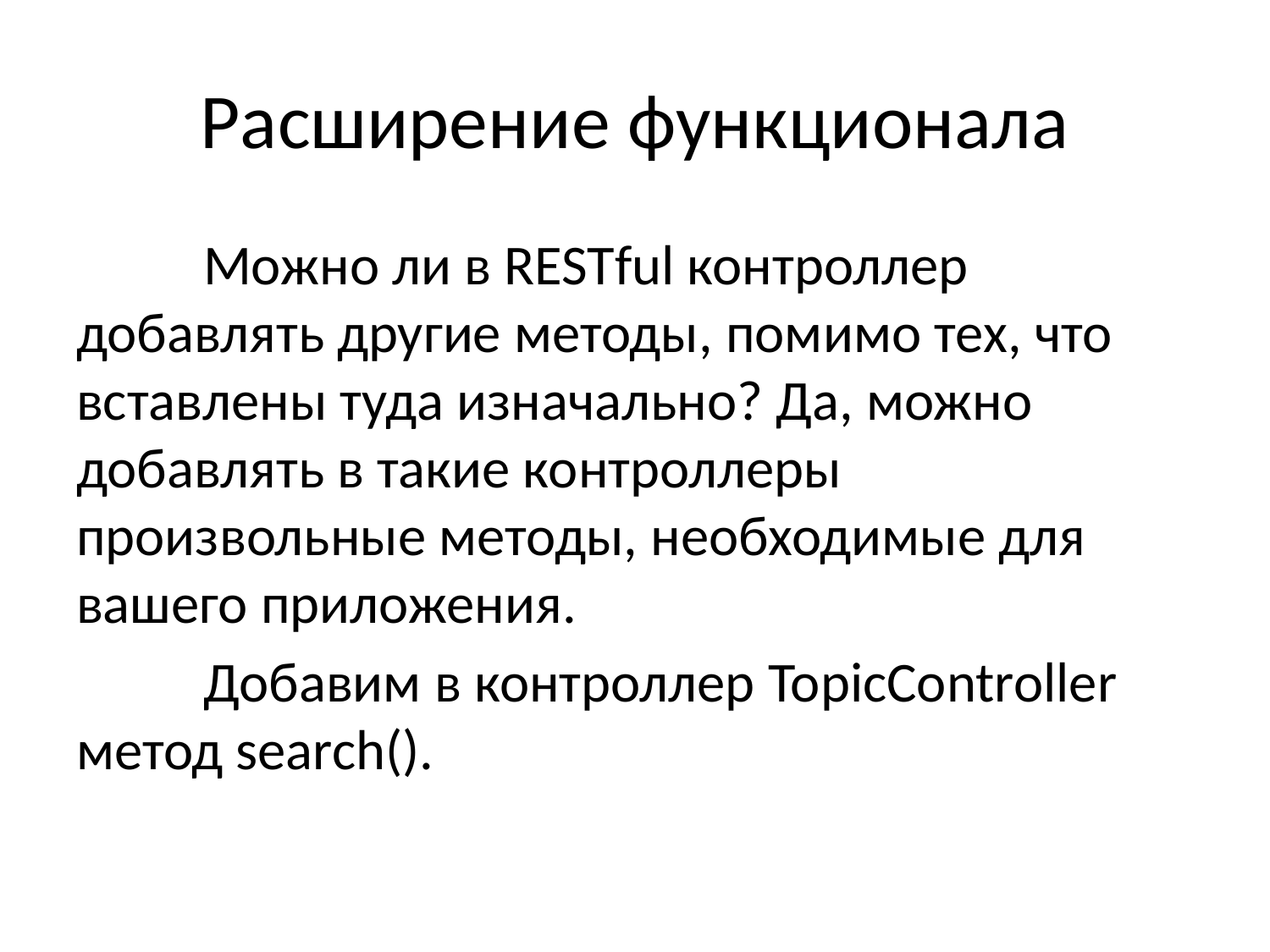

# Расширение функционала
	Можно ли в RESTful контроллер добавлять другие методы, помимо тех, что вставлены туда изначально? Да, можно добавлять в такие контроллеры произвольные методы, необходимые для вашего приложения.
	Добавим в контроллер TopicController метод search().